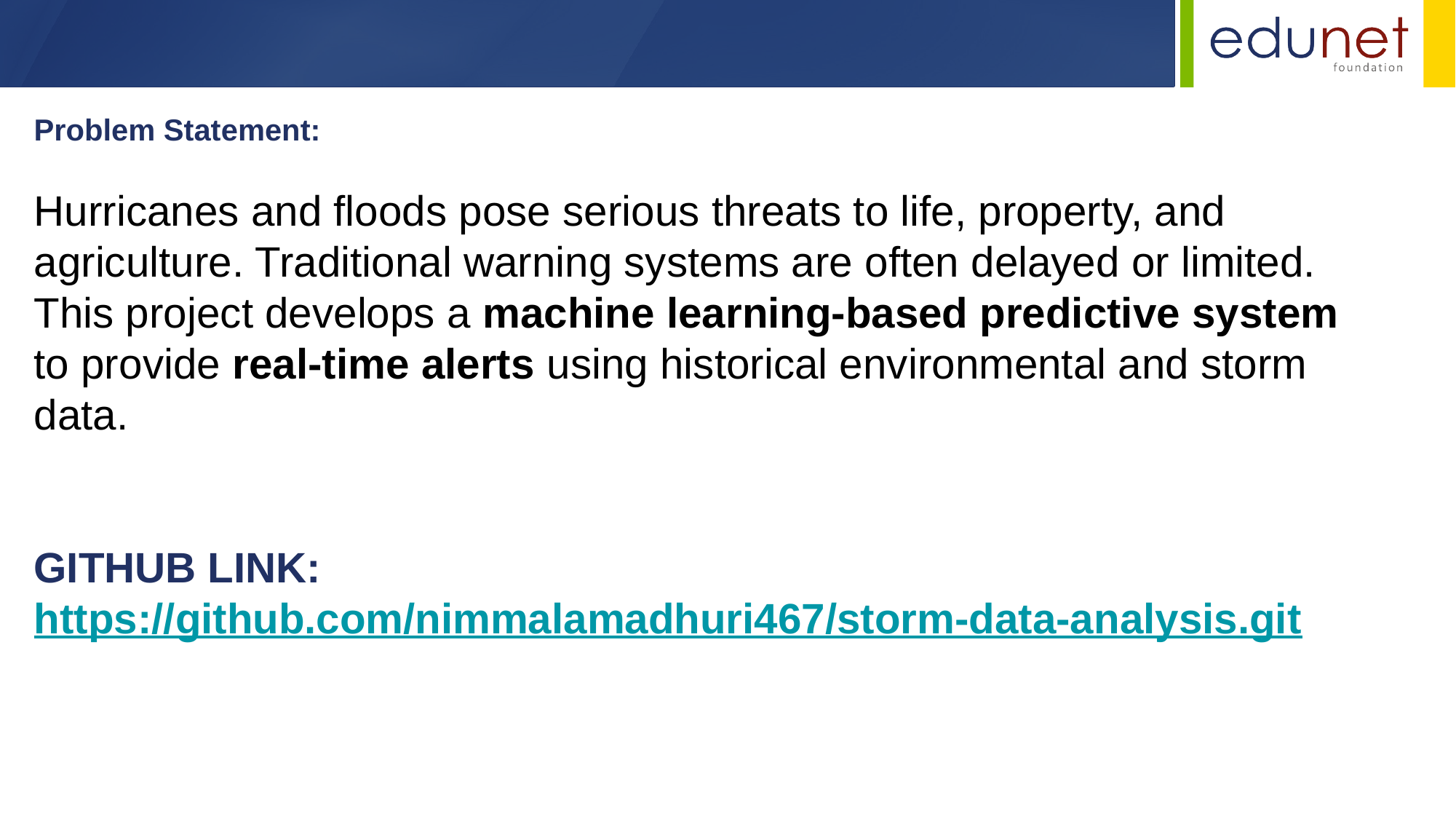

Problem Statement:

Hurricanes and floods pose serious threats to life, property, and agriculture. Traditional warning systems are often delayed or limited. This project develops a machine learning-based predictive system to provide real-time alerts using historical environmental and storm data.

GITHUB LINK:
https://github.com/nimmalamadhuri467/storm-data-analysis.git